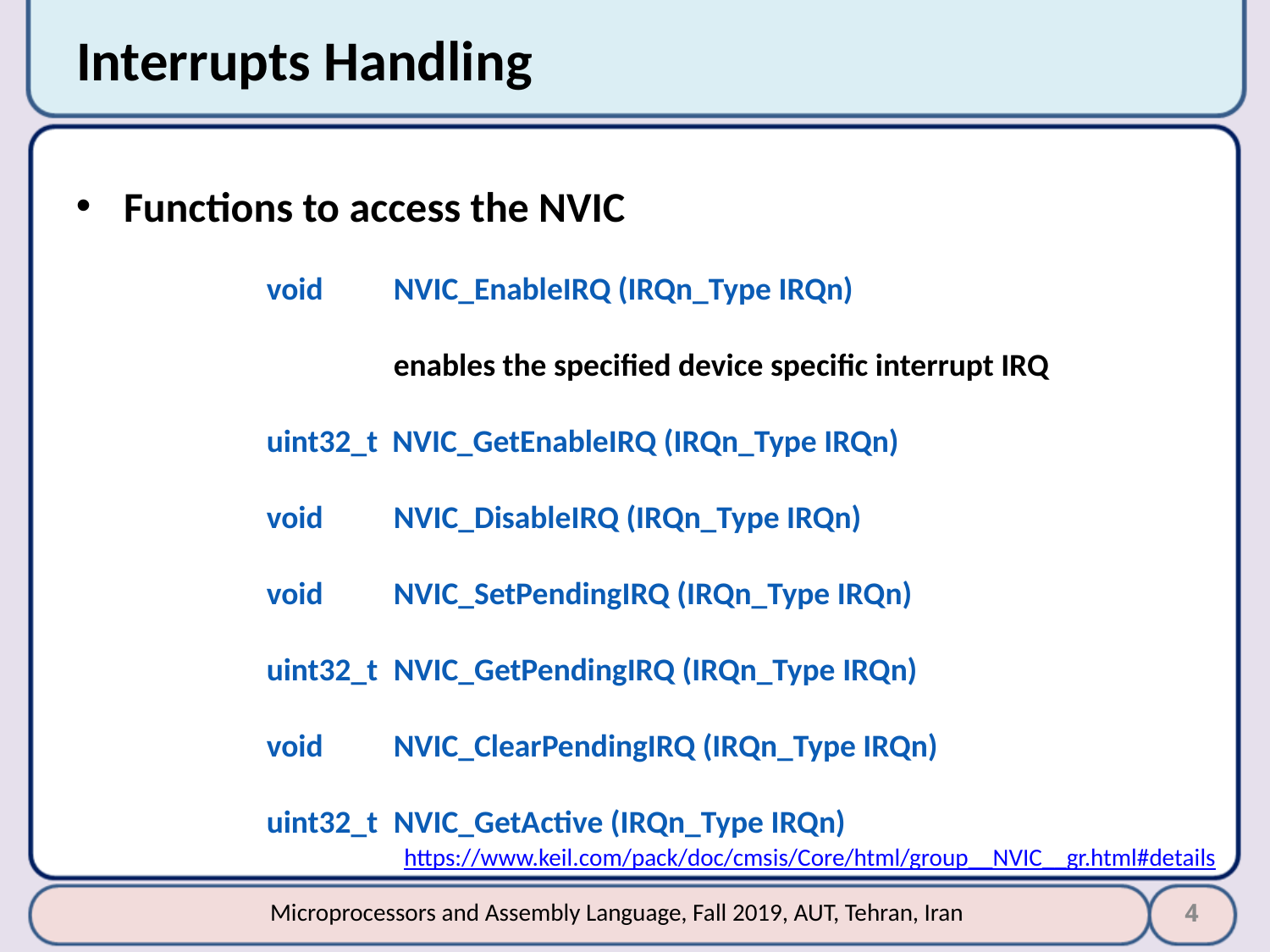

# Interrupts Handling

Functions to access the NVIC
	void 	NVIC_EnableIRQ (IRQn_Type IRQn)
		enables the specified device specific interrupt IRQ
	uint32_t  NVIC_GetEnableIRQ (IRQn_Type IRQn)
	void 	NVIC_DisableIRQ (IRQn_Type IRQn)
	void 	NVIC_SetPendingIRQ (IRQn_Type IRQn)
	uint32_t 	NVIC_GetPendingIRQ (IRQn_Type IRQn)
	void 	NVIC_ClearPendingIRQ (IRQn_Type IRQn)
	uint32_t 	NVIC_GetActive (IRQn_Type IRQn)
https://www.keil.com/pack/doc/cmsis/Core/html/group__NVIC__gr.html#details
4
Microprocessors and Assembly Language, Fall 2019, AUT, Tehran, Iran